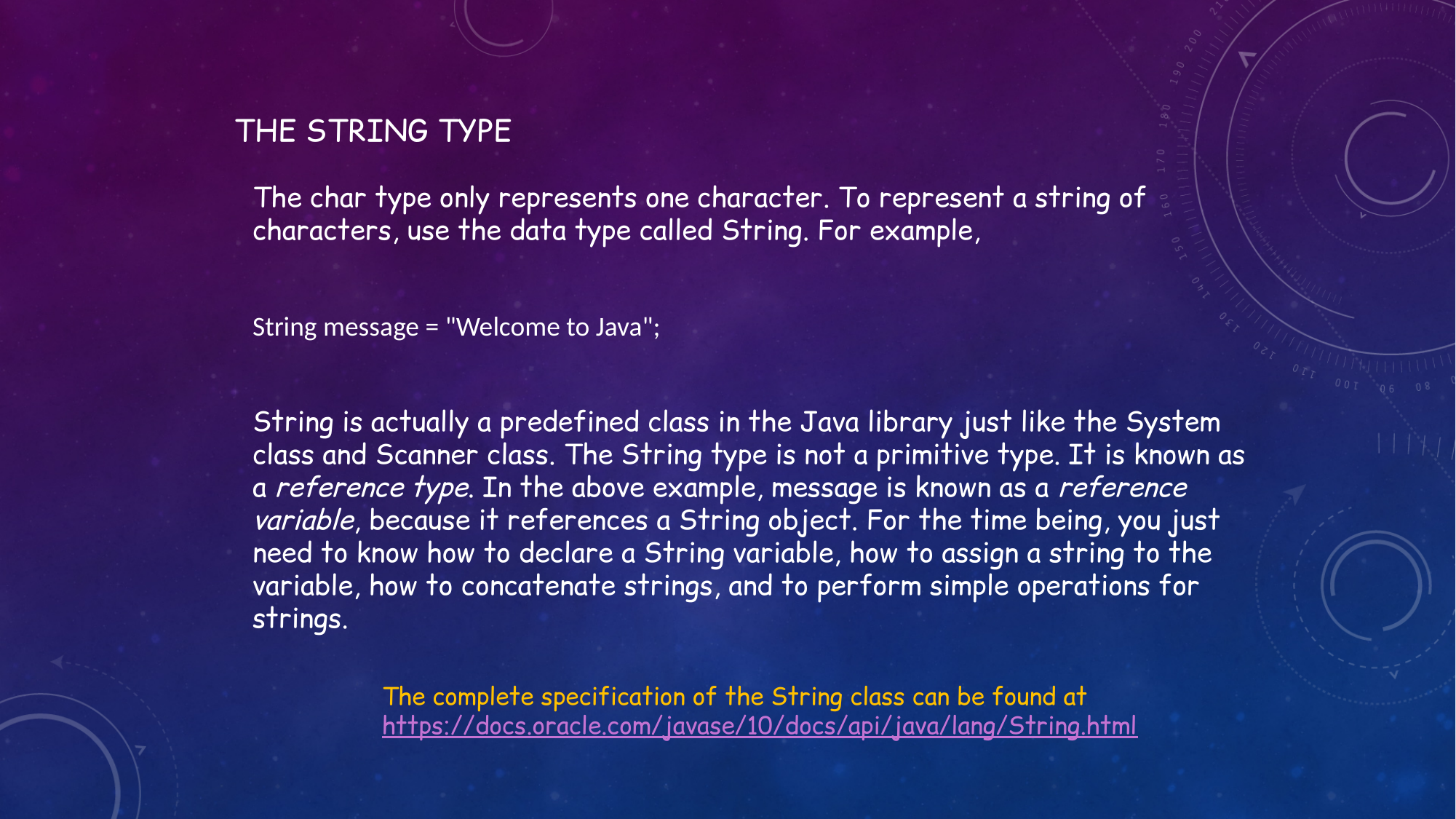

# The String Type
The char type only represents one character. To represent a string of characters, use the data type called String. For example,

String message = "Welcome to Java";

String is actually a predefined class in the Java library just like the System class and Scanner class. The String type is not a primitive type. It is known as a reference type. In the above example, message is known as a reference variable, because it references a String object. For the time being, you just need to know how to declare a String variable, how to assign a string to the variable, how to concatenate strings, and to perform simple operations for strings.
The complete specification of the String class can be found at
https://docs.oracle.com/javase/10/docs/api/java/lang/String.html